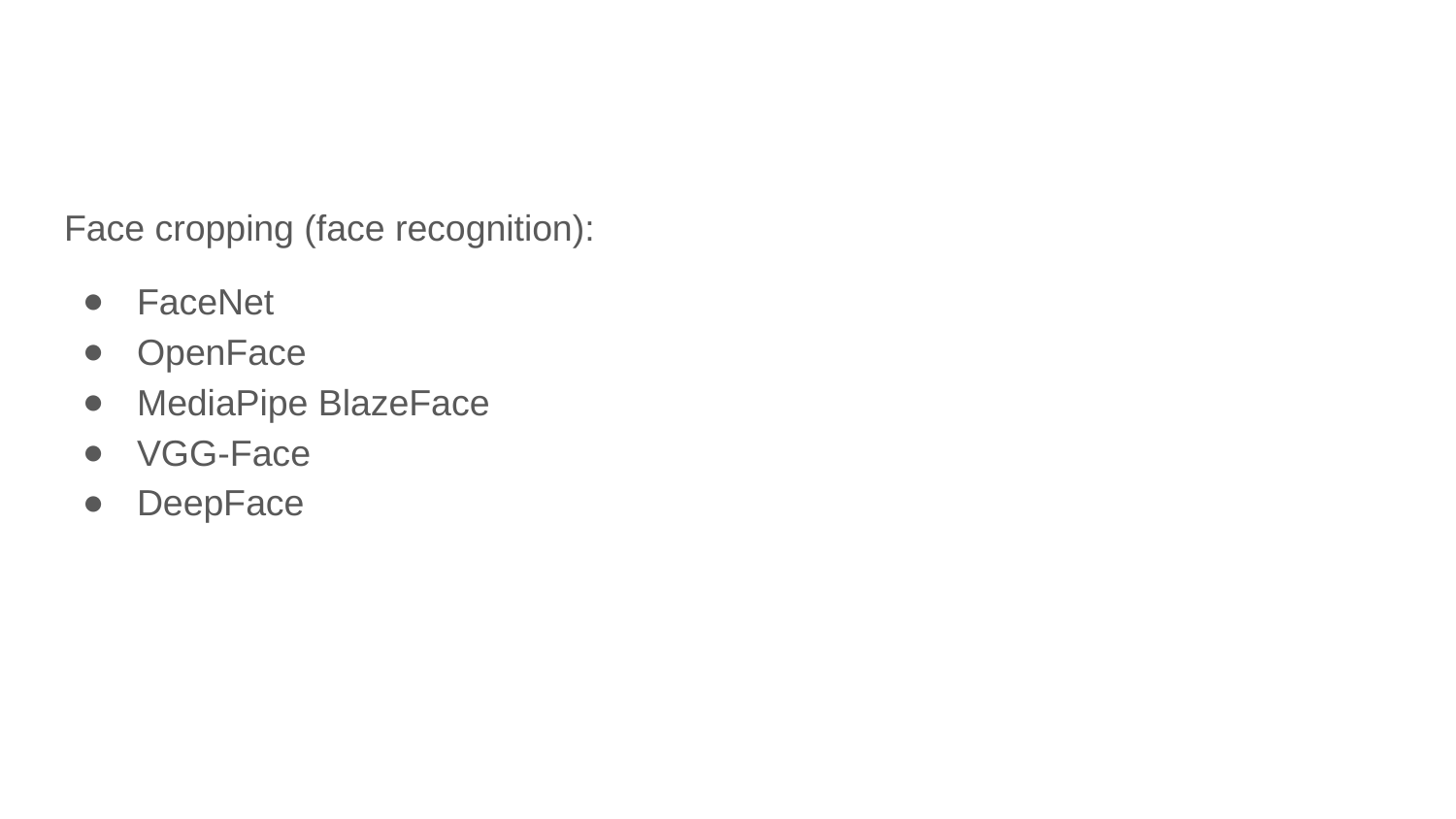

Face cropping (face recognition):
FaceNet
OpenFace
MediaPipe BlazeFace
VGG-Face
DeepFace